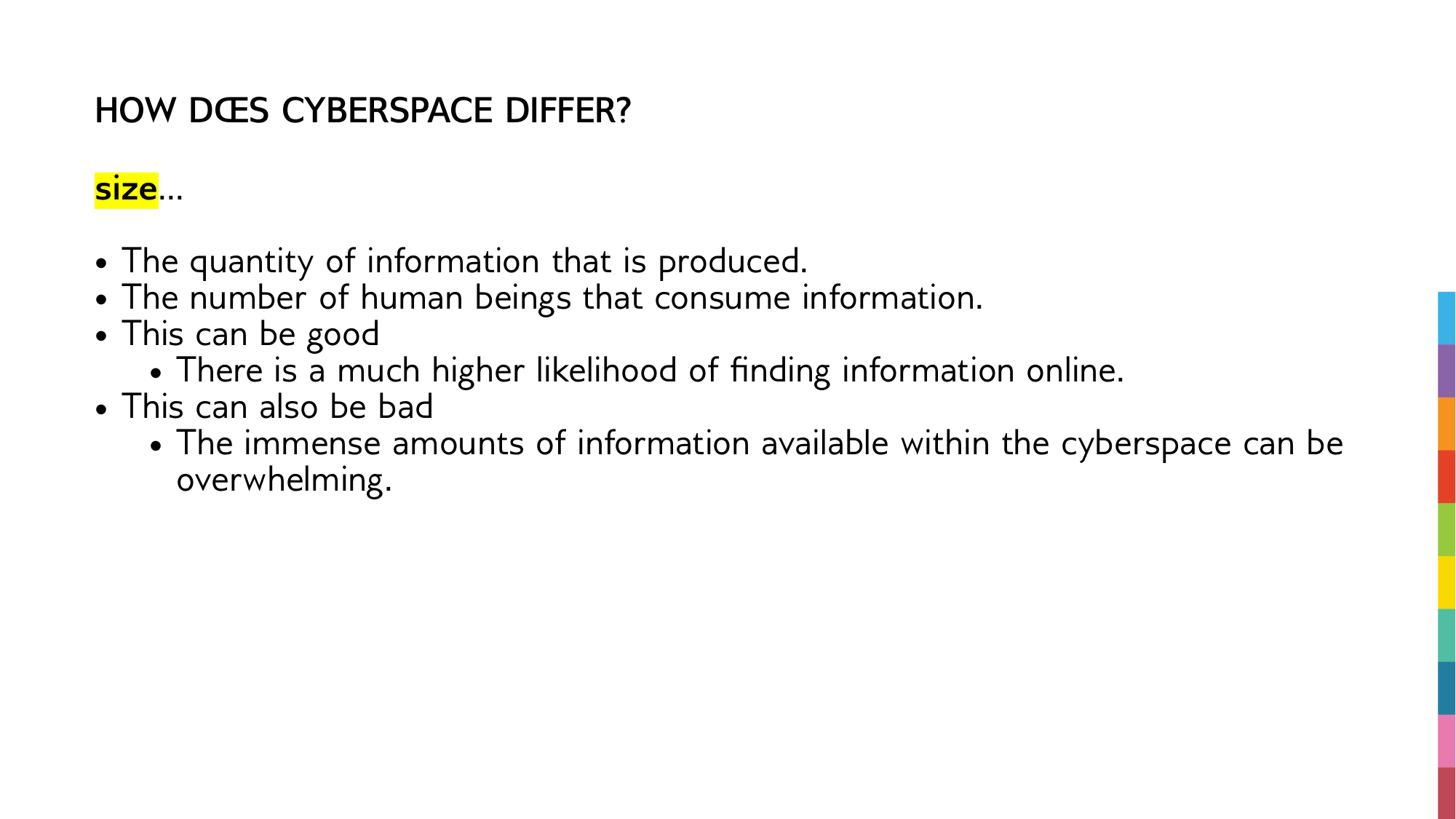

# HOW DOES CYBERSPACE DIFFER?
size...

The quantity of information that is produced.
The number of human beings that consume information.
This can be good
There is a much higher likelihood of finding information online.
This can also be bad
The immense amounts of information available within the cyberspace can be overwhelming.